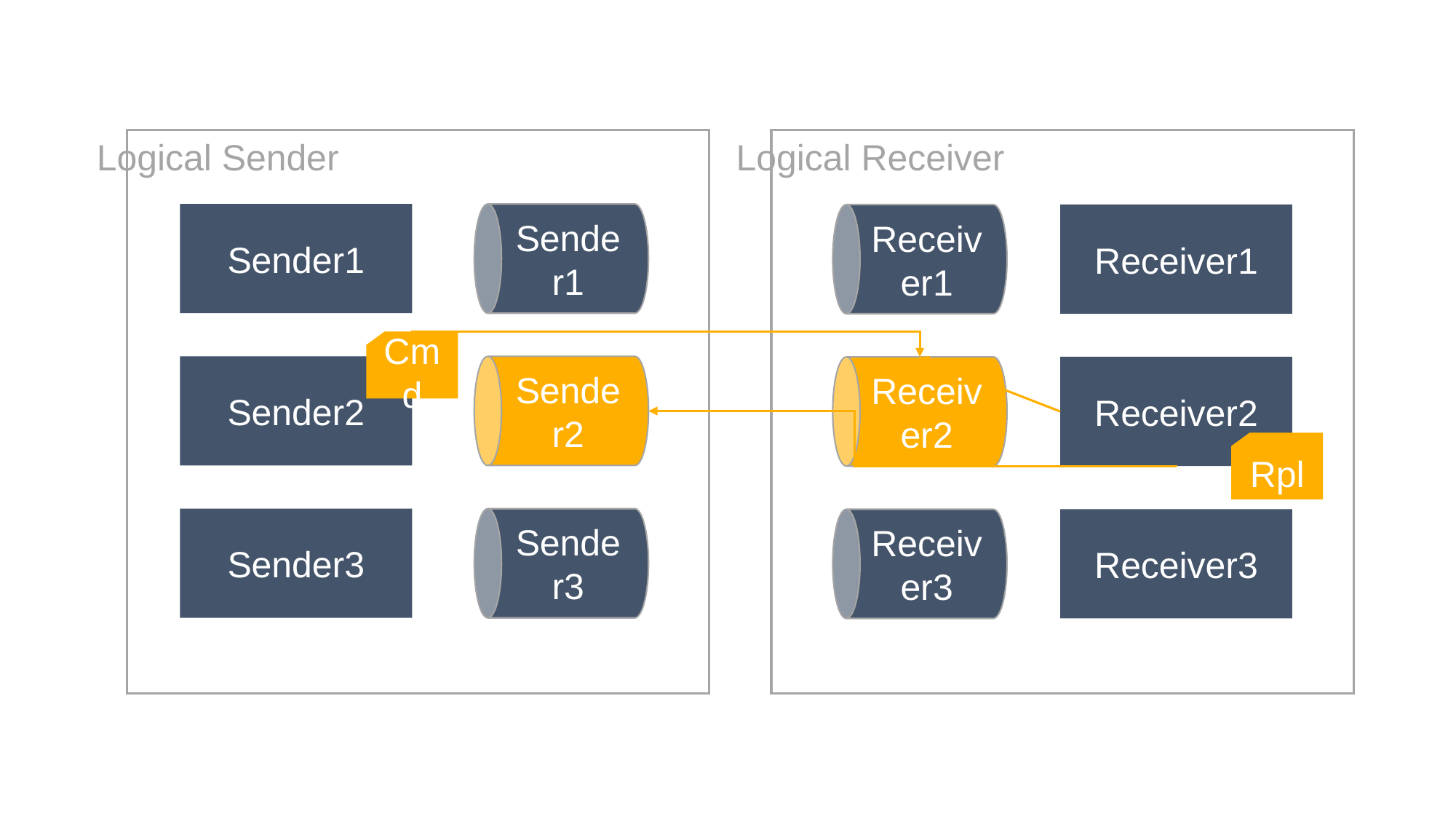

Logical Sender
Logical Receiver

Sender1
Sender1
Receiver1
Receiver1
Receiver2
Receiver2
Receiver3
Receiver3
Sender2
Cmd
Sender2
Rpl
Sender3
Sender3